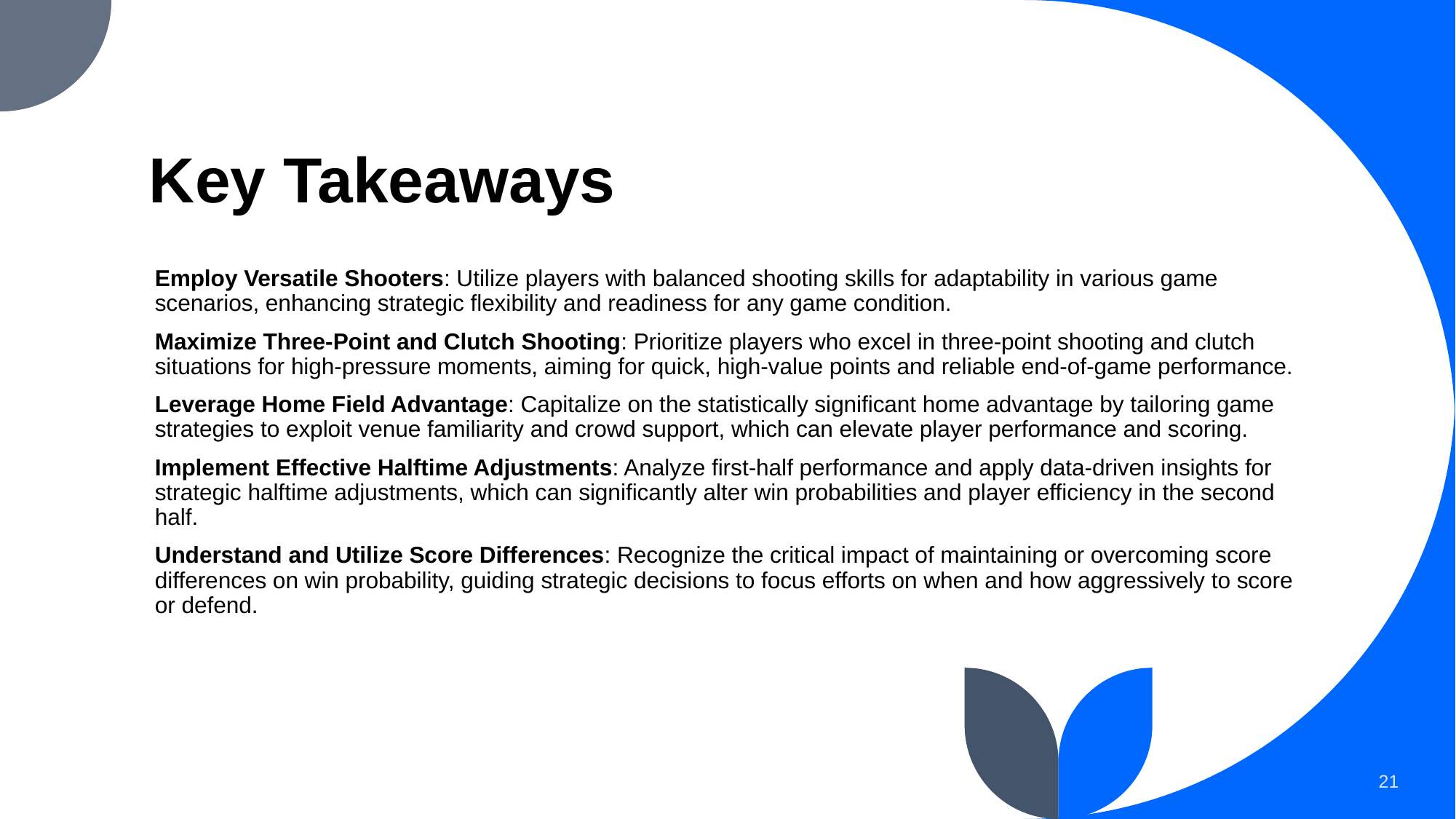

# Key Takeaways
Employ Versatile Shooters: Utilize players with balanced shooting skills for adaptability in various game scenarios, enhancing strategic flexibility and readiness for any game condition.
Maximize Three-Point and Clutch Shooting: Prioritize players who excel in three-point shooting and clutch situations for high-pressure moments, aiming for quick, high-value points and reliable end-of-game performance.
Leverage Home Field Advantage: Capitalize on the statistically significant home advantage by tailoring game strategies to exploit venue familiarity and crowd support, which can elevate player performance and scoring.
Implement Effective Halftime Adjustments: Analyze first-half performance and apply data-driven insights for strategic halftime adjustments, which can significantly alter win probabilities and player efficiency in the second half.
Understand and Utilize Score Differences: Recognize the critical impact of maintaining or overcoming score differences on win probability, guiding strategic decisions to focus efforts on when and how aggressively to score or defend.

21